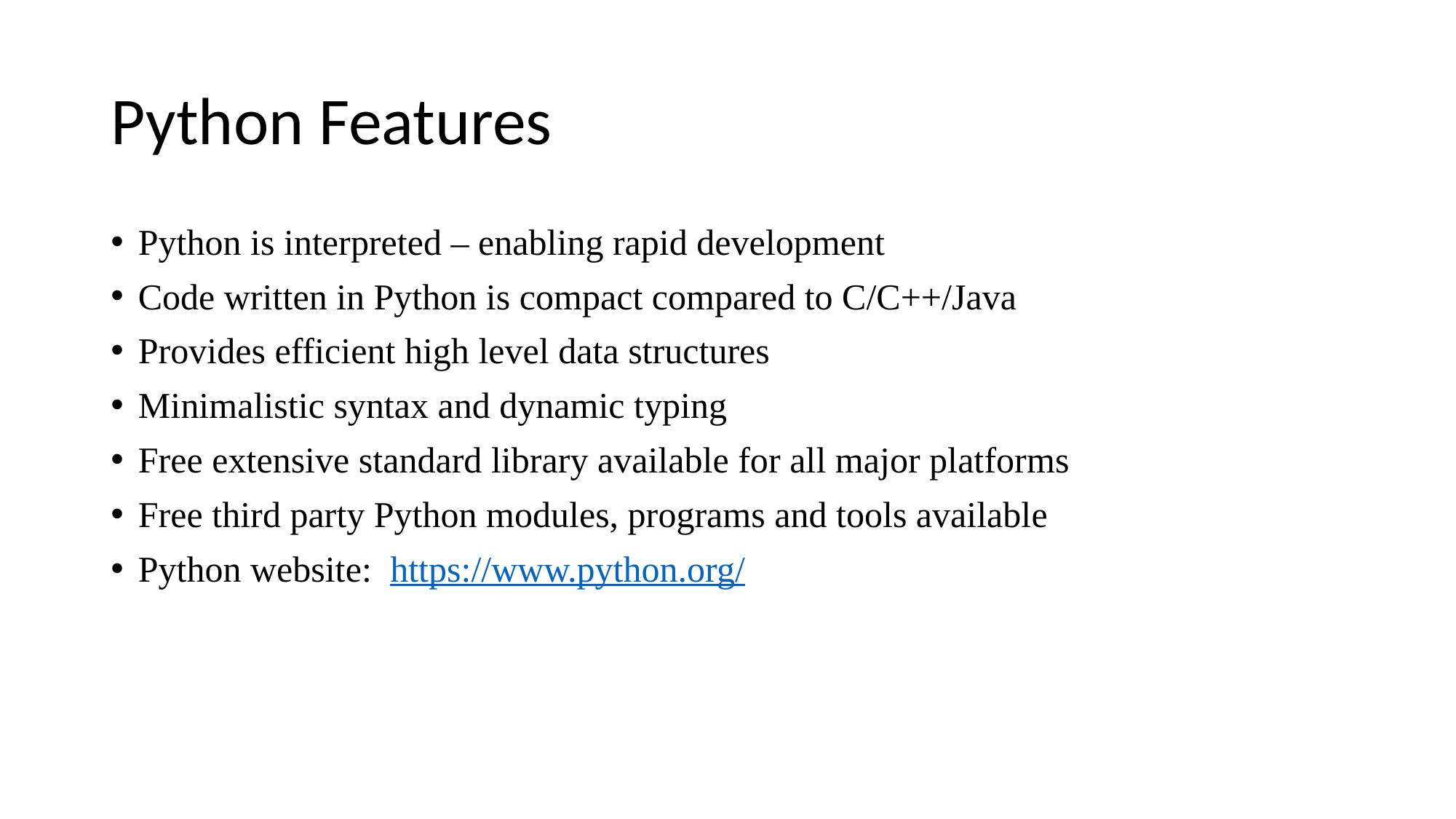

# Python Features
Python is interpreted – enabling rapid development
Code written in Python is compact compared to C/C++/Java
Provides efficient high level data structures
Minimalistic syntax and dynamic typing
Free extensive standard library available for all major platforms
Free third party Python modules, programs and tools available
Python website:  https://www.python.org/